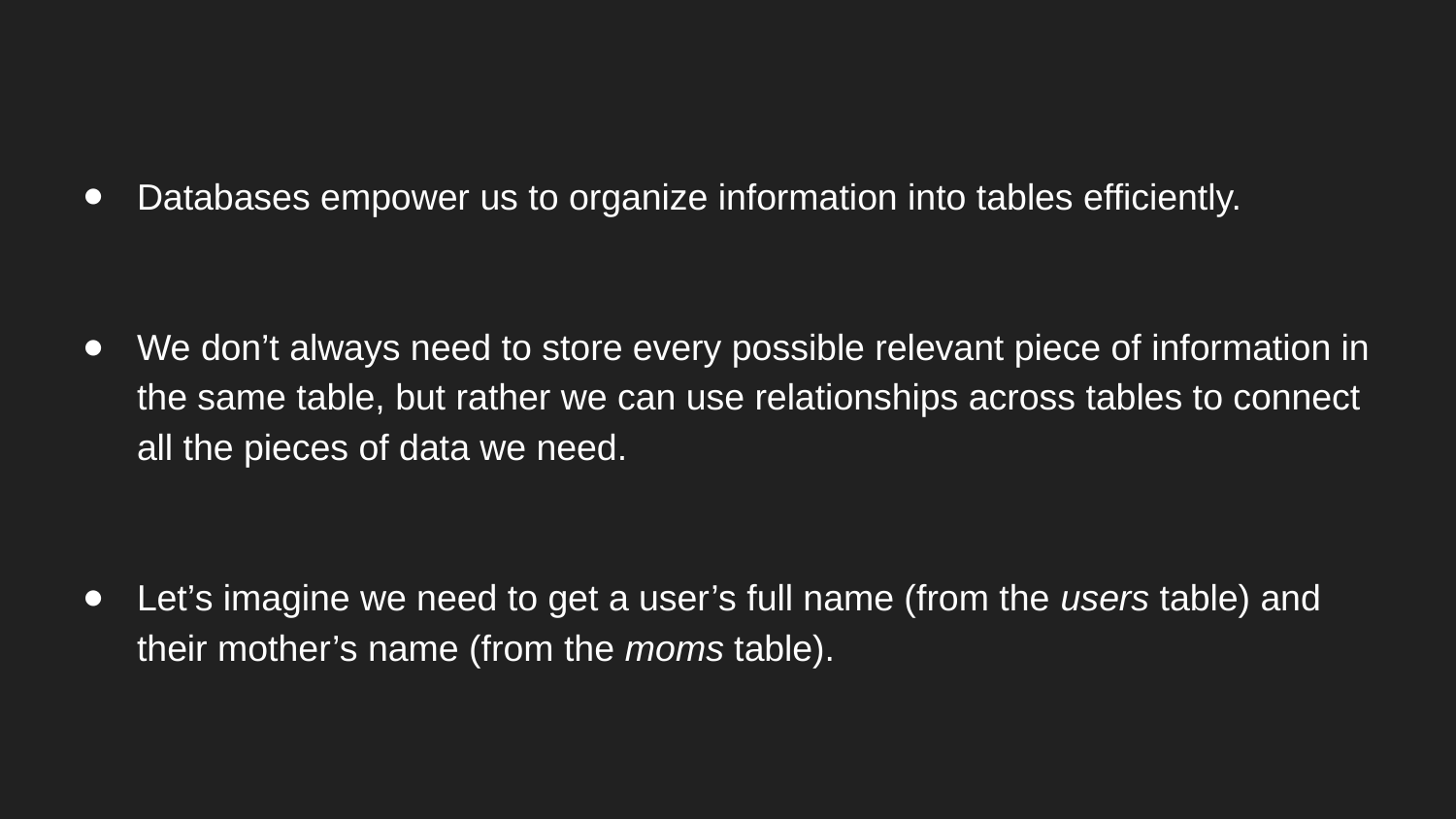

Databases empower us to organize information into tables efficiently.

We don’t always need to store every possible relevant piece of information in the same table, but rather we can use relationships across tables to connect all the pieces of data we need.

Let’s imagine we need to get a user’s full name (from the users table) and their mother’s name (from the moms table).